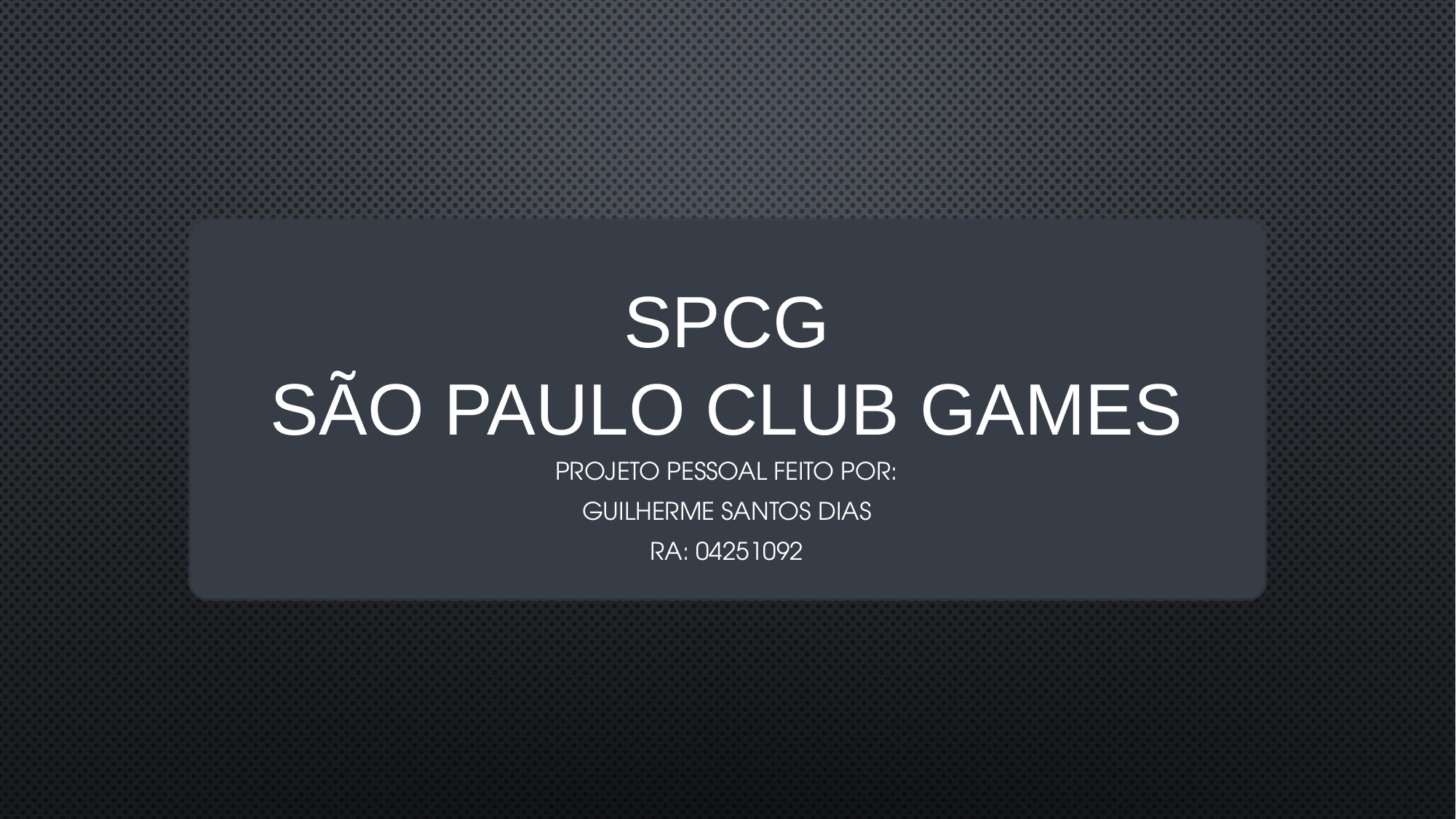

# SPCG São Paulo Club Games
Projeto pessoal feito por:
Guilherme Santos Dias
RA: 04251092